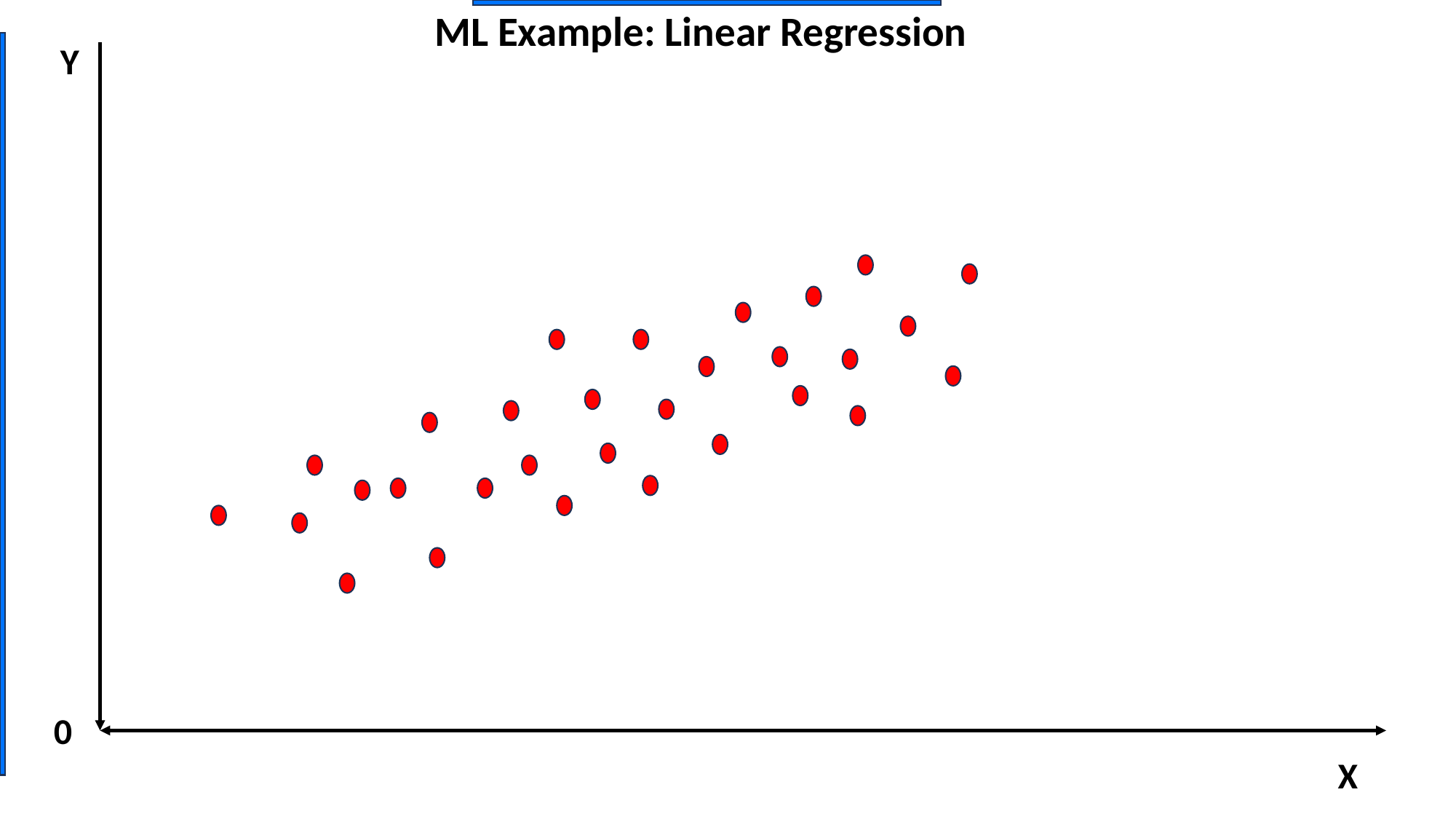

# ML Example: Linear Regression
Y

Machine Learning

Deep Learning

0
X